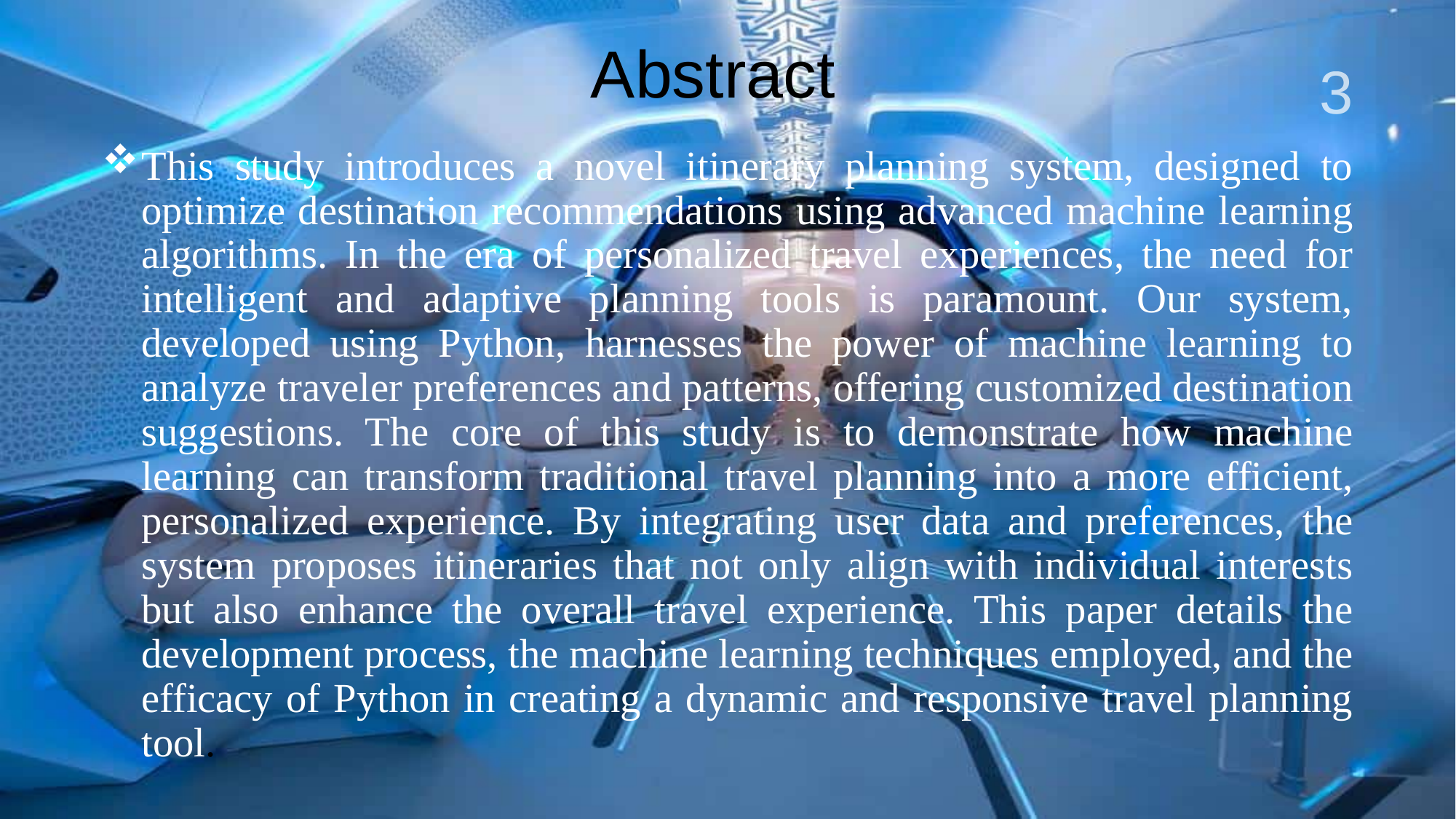

# Abstract
3
This study introduces a novel itinerary planning system, designed to optimize destination recommendations using advanced machine learning algorithms. In the era of personalized travel experiences, the need for intelligent and adaptive planning tools is paramount. Our system, developed using Python, harnesses the power of machine learning to analyze traveler preferences and patterns, offering customized destination suggestions. The core of this study is to demonstrate how machine learning can transform traditional travel planning into a more efficient, personalized experience. By integrating user data and preferences, the system proposes itineraries that not only align with individual interests but also enhance the overall travel experience. This paper details the development process, the machine learning techniques employed, and the efficacy of Python in creating a dynamic and responsive travel planning tool.